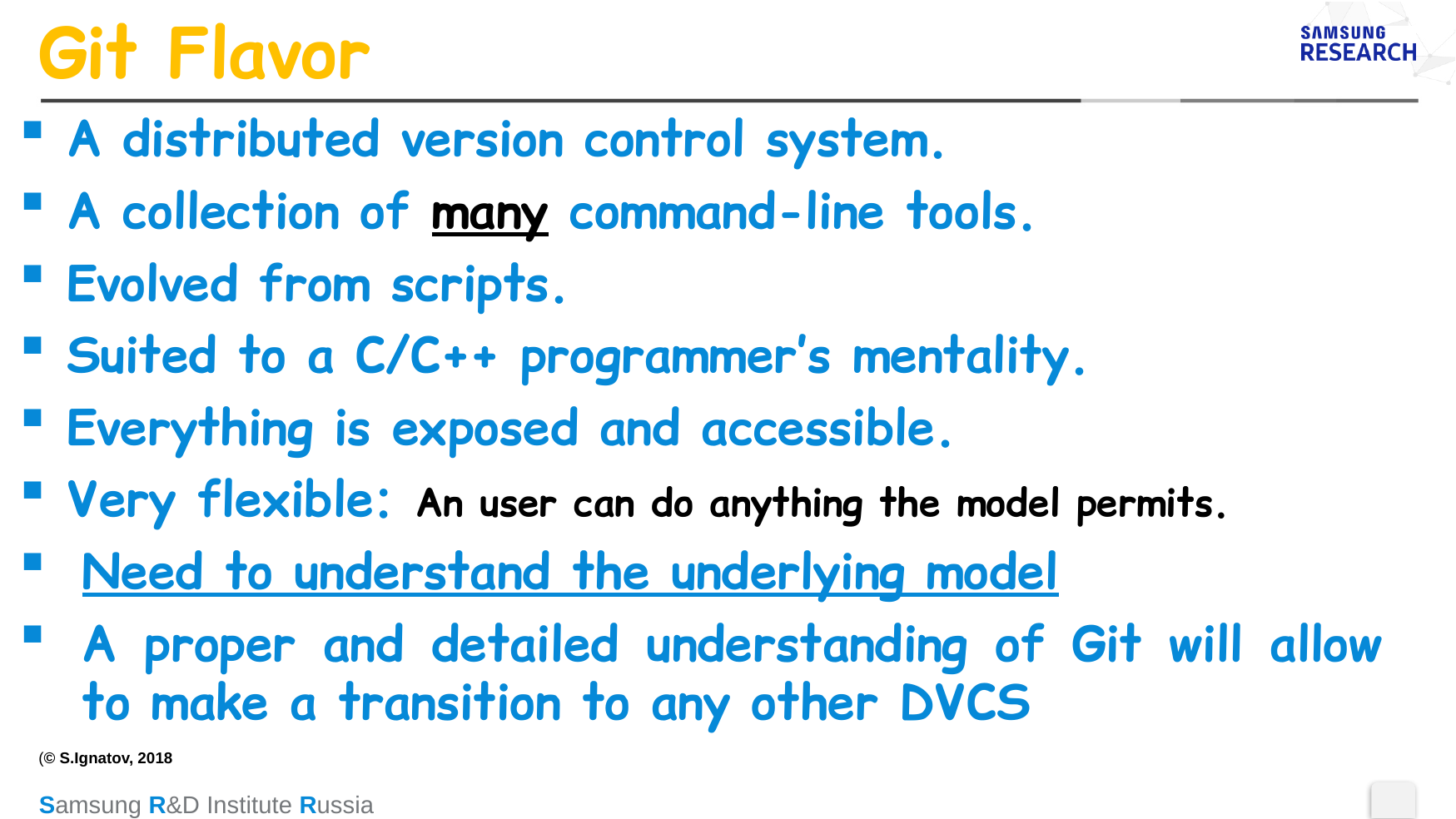

# Git Flavor
A distributed version control system.
A collection of many command-line tools.
Evolved from scripts.
Suited to a C/C++ programmer’s mentality.
Everything is exposed and accessible.
Very flexible: An user can do anything the model permits.
Need to understand the underlying model
A proper and detailed understanding of Git will allow to make a transition to any other DVCS
(© S.Ignatov, 2018